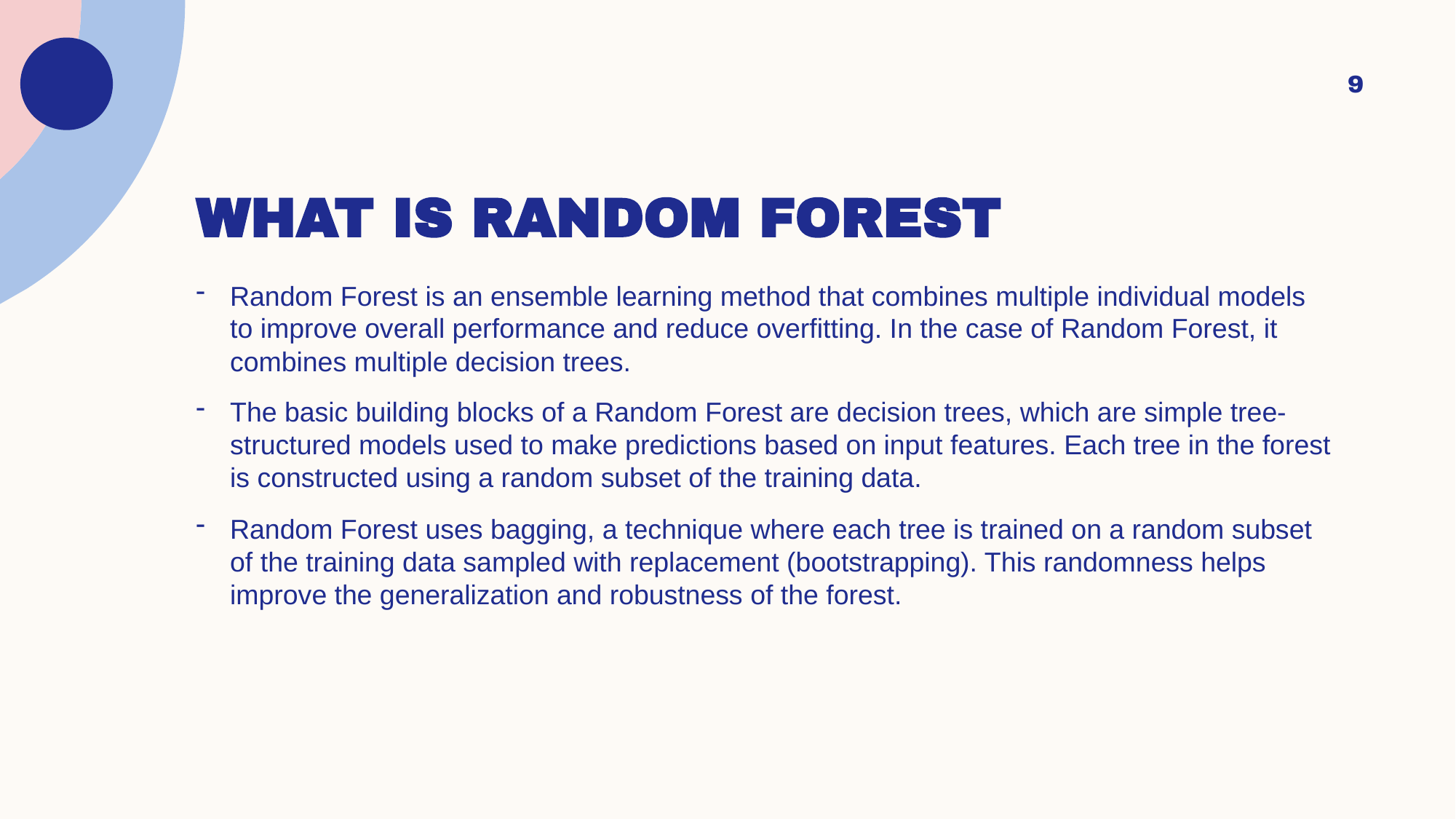

9
# What is Random forest
Random Forest is an ensemble learning method that combines multiple individual models to improve overall performance and reduce overfitting. In the case of Random Forest, it combines multiple decision trees.
The basic building blocks of a Random Forest are decision trees, which are simple tree-structured models used to make predictions based on input features. Each tree in the forest is constructed using a random subset of the training data.
Random Forest uses bagging, a technique where each tree is trained on a random subset of the training data sampled with replacement (bootstrapping). This randomness helps improve the generalization and robustness of the forest.